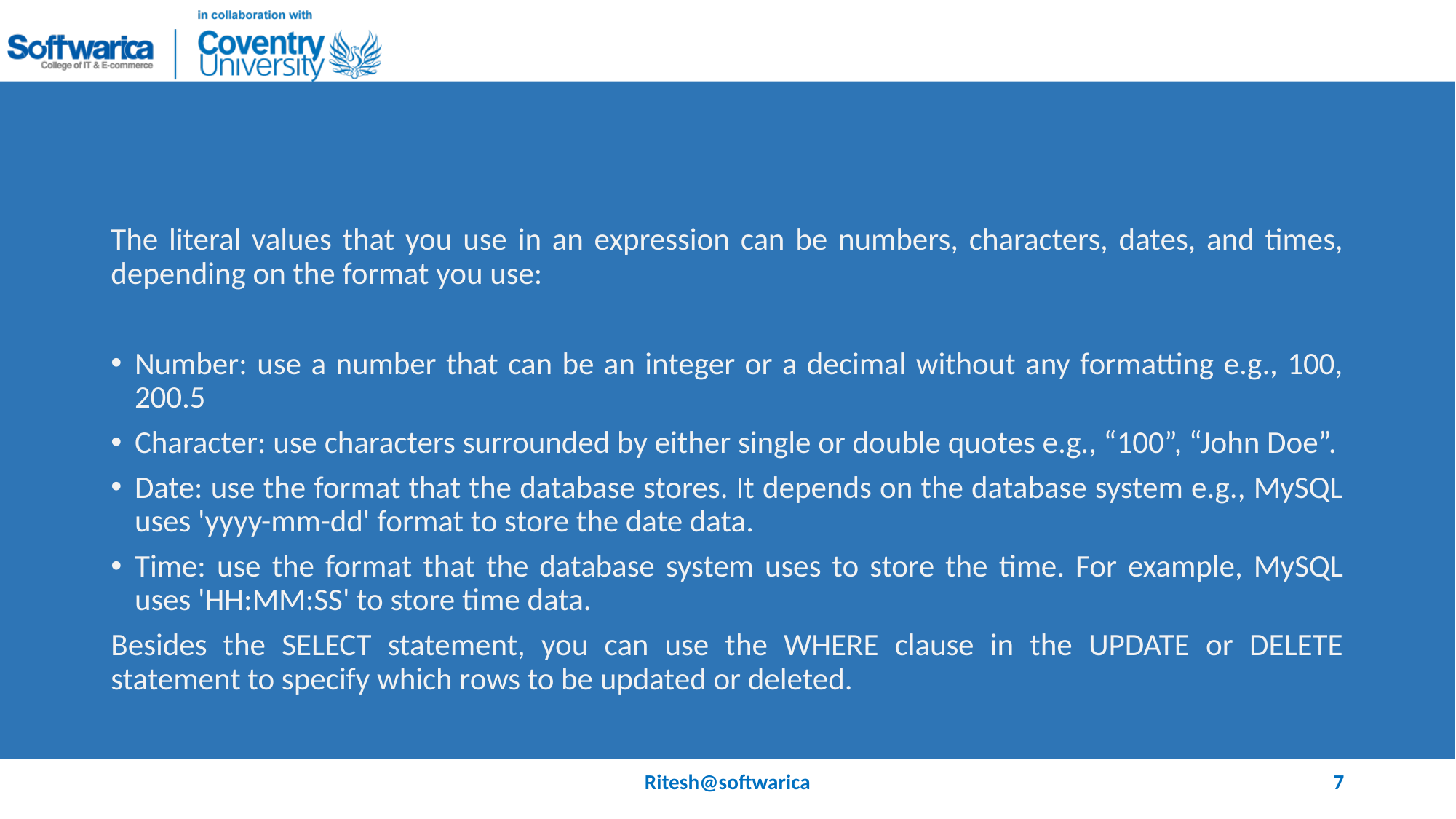

#
The literal values that you use in an expression can be numbers, characters, dates, and times, depending on the format you use:

Number: use a number that can be an integer or a decimal without any formatting e.g., 100, 200.5
Character: use characters surrounded by either single or double quotes e.g., “100”, “John Doe”.
Date: use the format that the database stores. It depends on the database system e.g., MySQL uses 'yyyy-mm-dd' format to store the date data.
Time: use the format that the database system uses to store the time. For example, MySQL uses 'HH:MM:SS' to store time data.
Besides the SELECT statement, you can use the WHERE clause in the UPDATE or DELETE statement to specify which rows to be updated or deleted.
Ritesh@softwarica
7